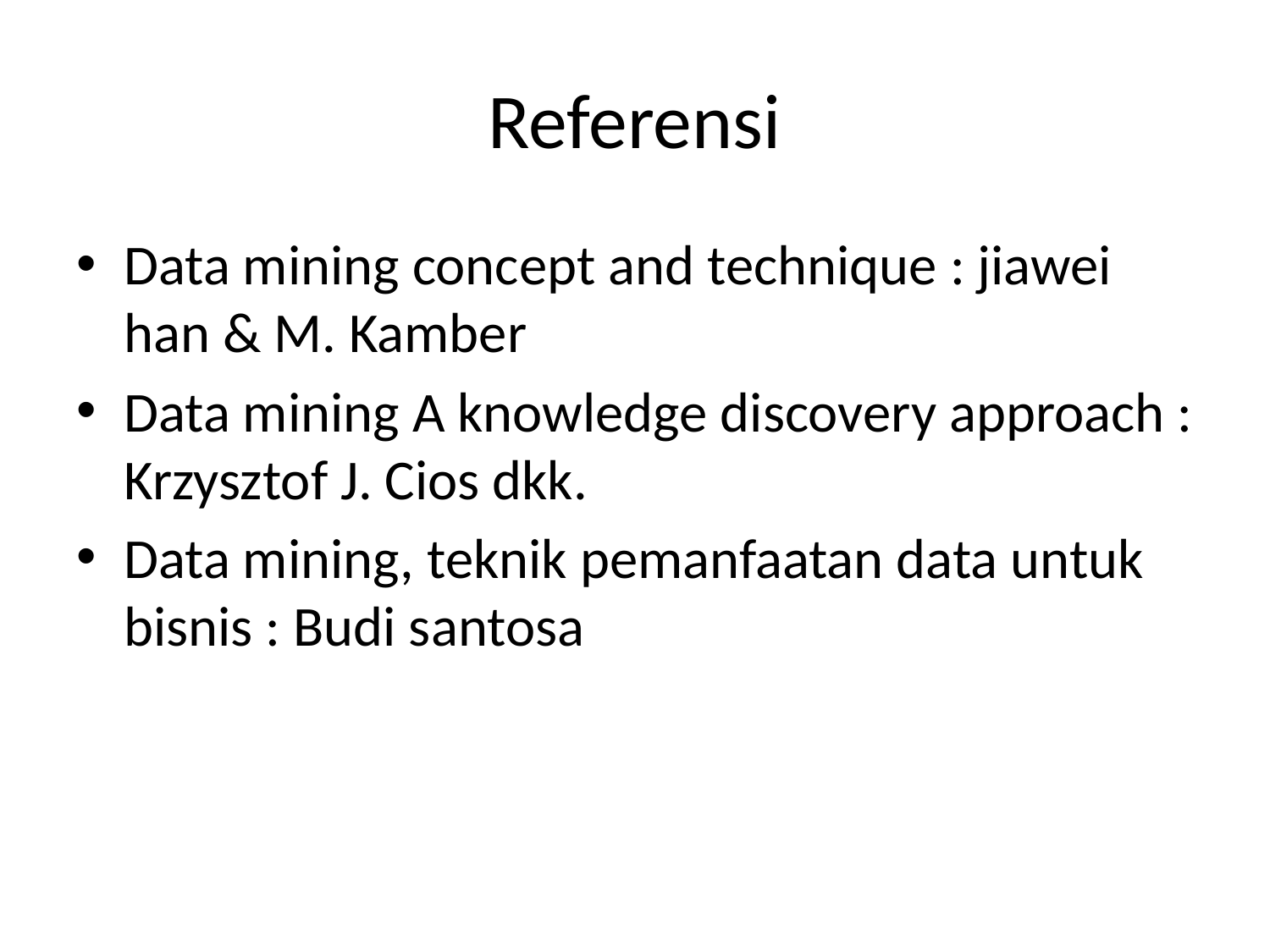

# Referensi
Data mining concept and technique : jiawei han & M. Kamber
Data mining A knowledge discovery approach : Krzysztof J. Cios dkk.
Data mining, teknik pemanfaatan data untuk bisnis : Budi santosa